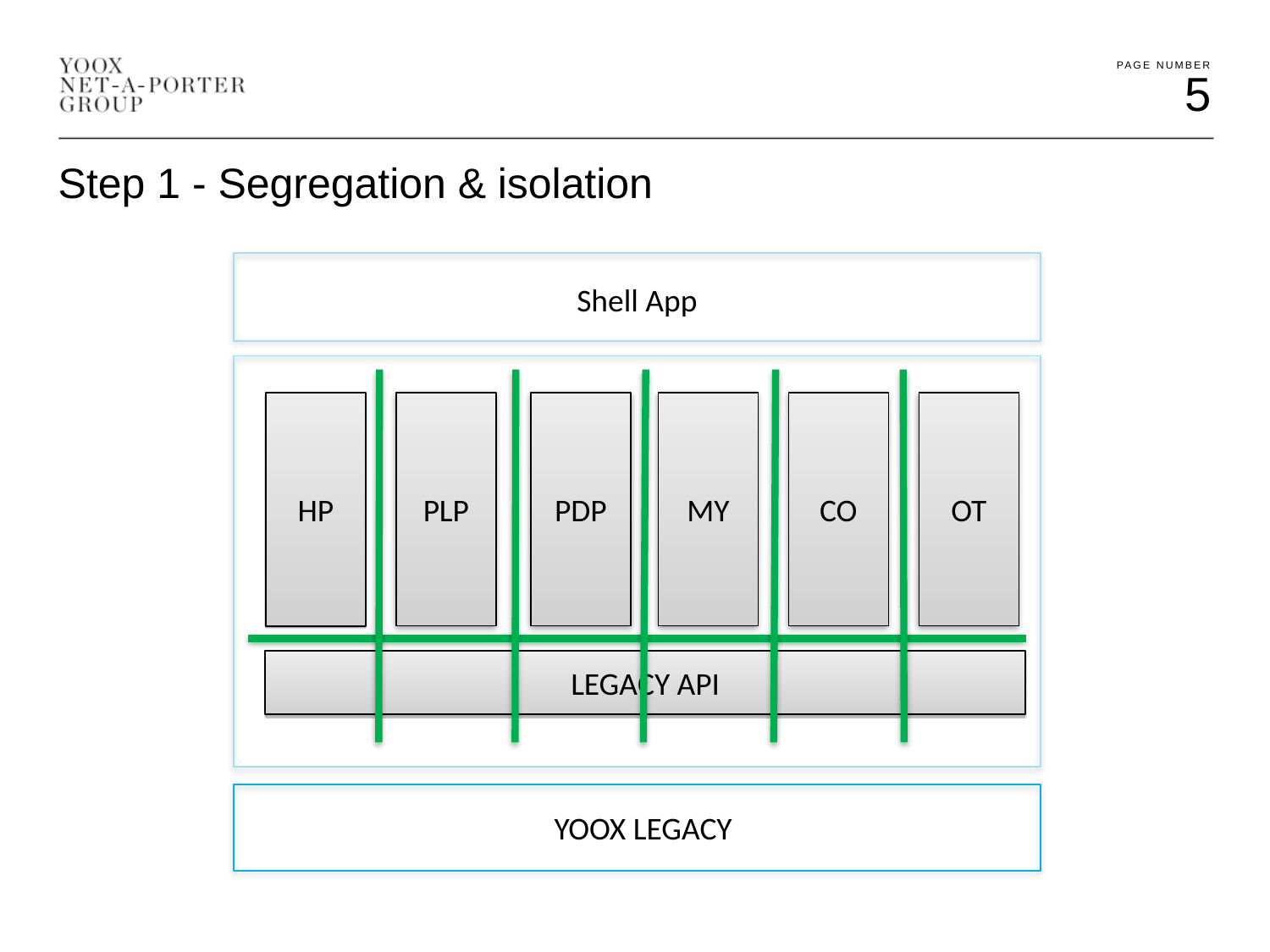

Step 1 - Segregation & isolation

Shell App

HP
PLP
PDP
MY
CO
OT
LEGACY API

YOOX LEGACY